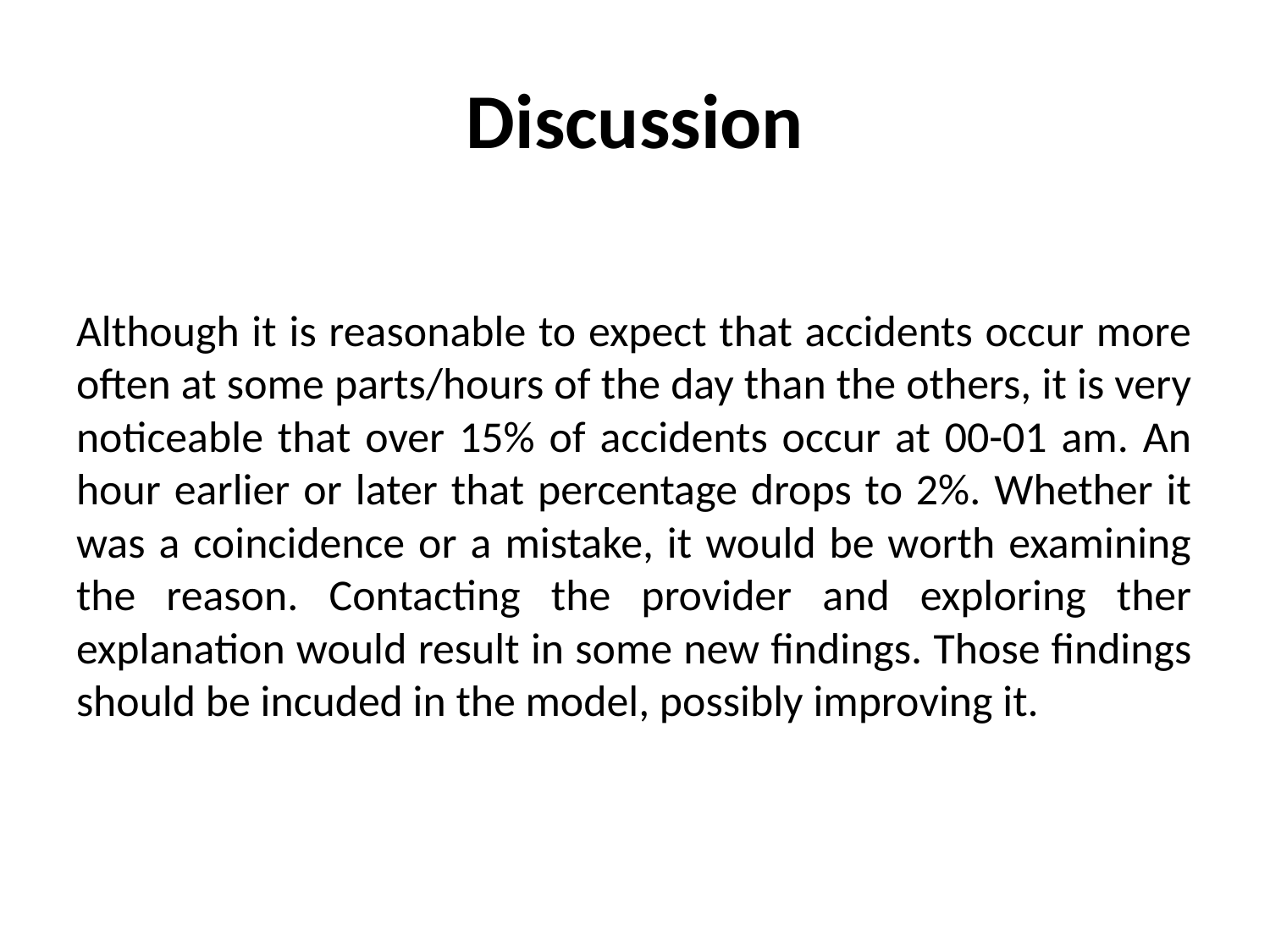

# Discussion
​
Although it is reasonable to expect that accidents occur more often at some parts/hours of the day than the others, it is very noticeable that over 15% of accidents occur at 00-01 am. An hour earlier or later that percentage drops to 2%. Whether it was a coincidence or a mistake, it would be worth examining the reason. Contacting the provider and exploring ther explanation would result in some new findings. Those findings should be incuded in the model, possibly improving it.